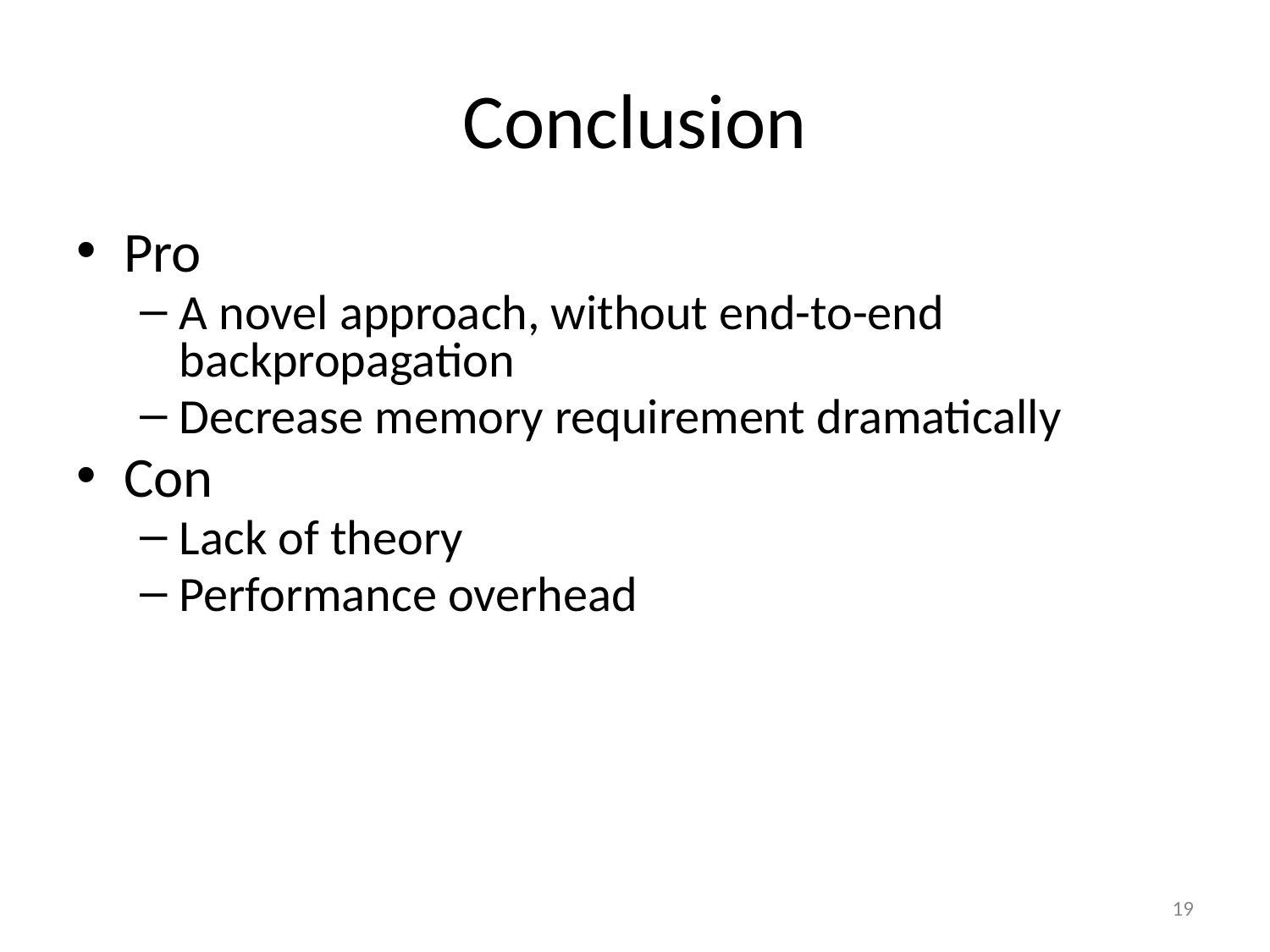

# Conclusion
Pro
A novel approach, without end-to-end backpropagation
Decrease memory requirement dramatically
Con
Lack of theory
Performance overhead
19